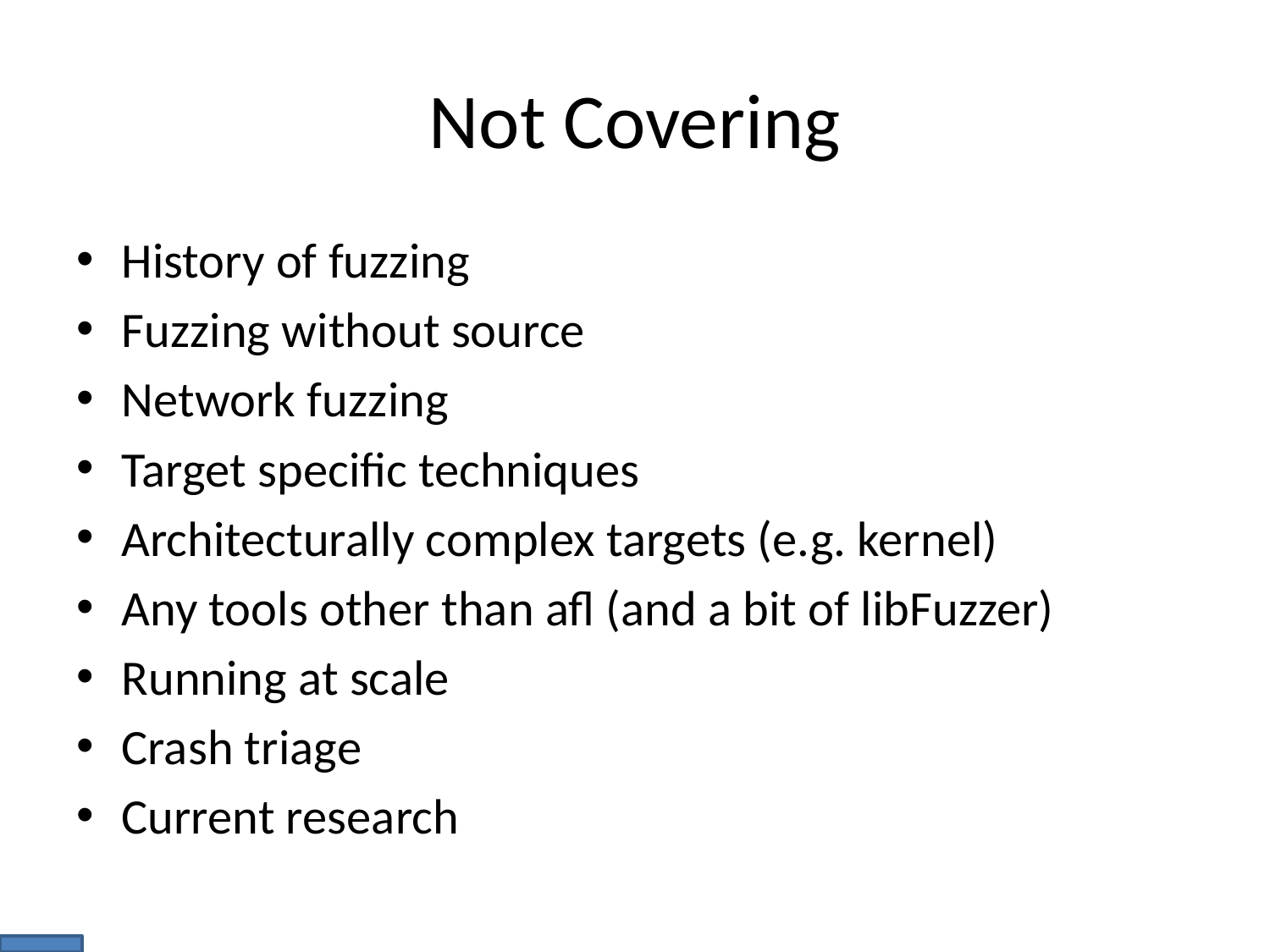

# Not Covering
History of fuzzing
Fuzzing without source
Network fuzzing
Target specific techniques
Architecturally complex targets (e.g. kernel)
Any tools other than afl (and a bit of libFuzzer)
Running at scale
Crash triage
Current research